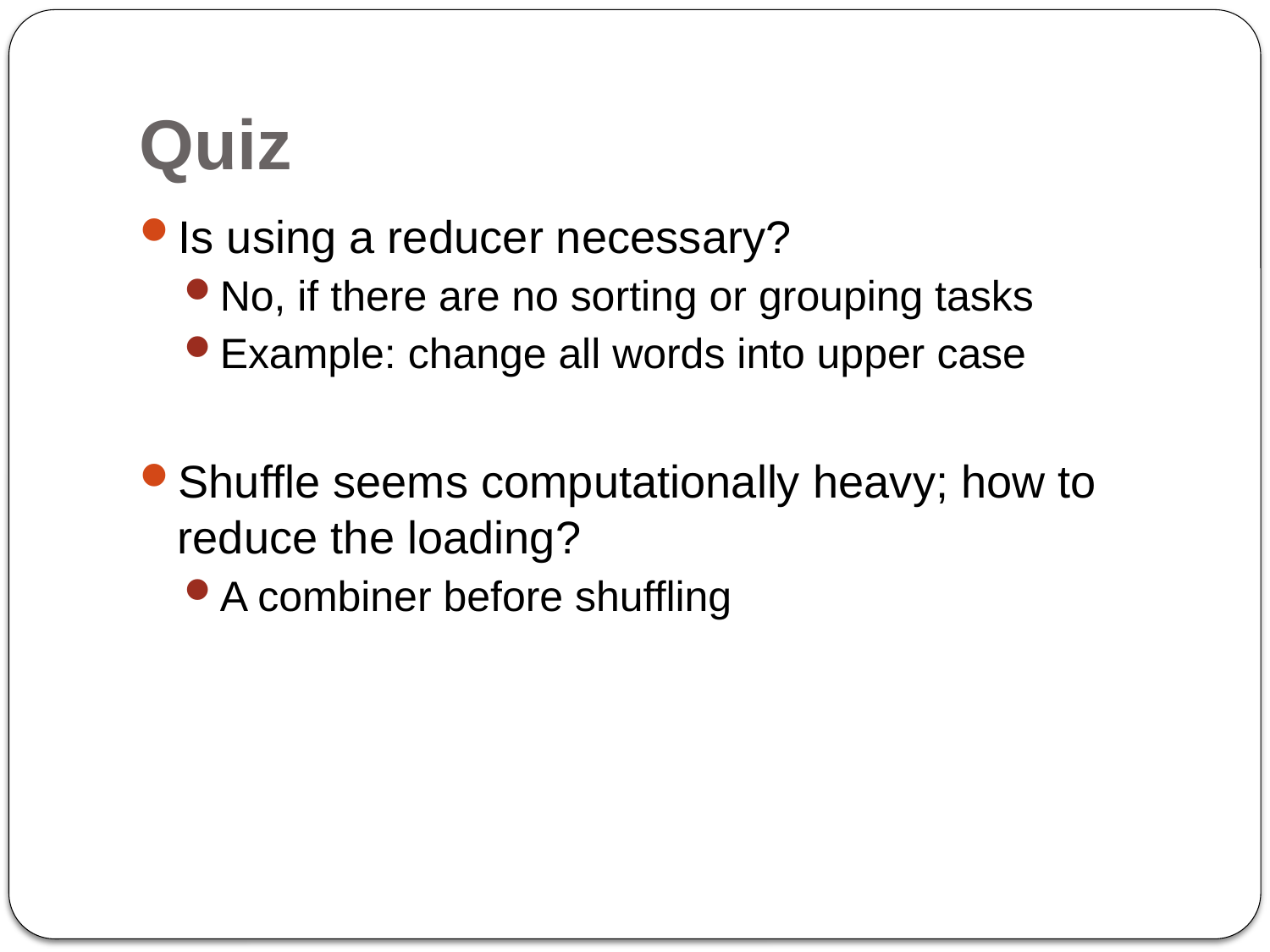

# Quiz
Is using a reducer necessary?
No, if there are no sorting or grouping tasks
Example: change all words into upper case

Shuffle seems computationally heavy; how to reduce the loading?
A combiner before shuffling